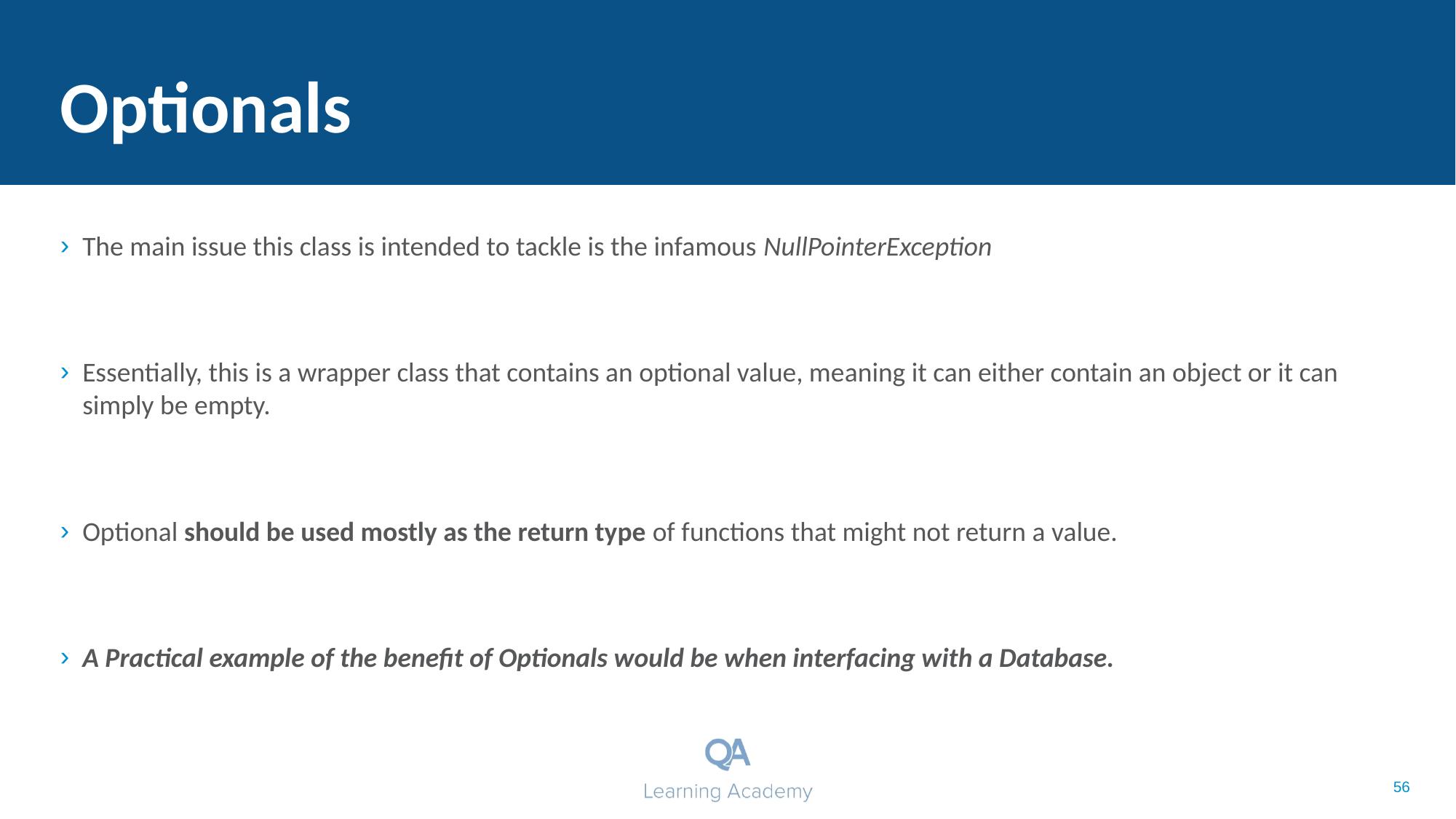

# Optionals
The main issue this class is intended to tackle is the infamous NullPointerException

Essentially, this is a wrapper class that contains an optional value, meaning it can either contain an object or it can simply be empty.

Optional should be used mostly as the return type of functions that might not return a value.

A Practical example of the benefit of Optionals would be when interfacing with a Database.